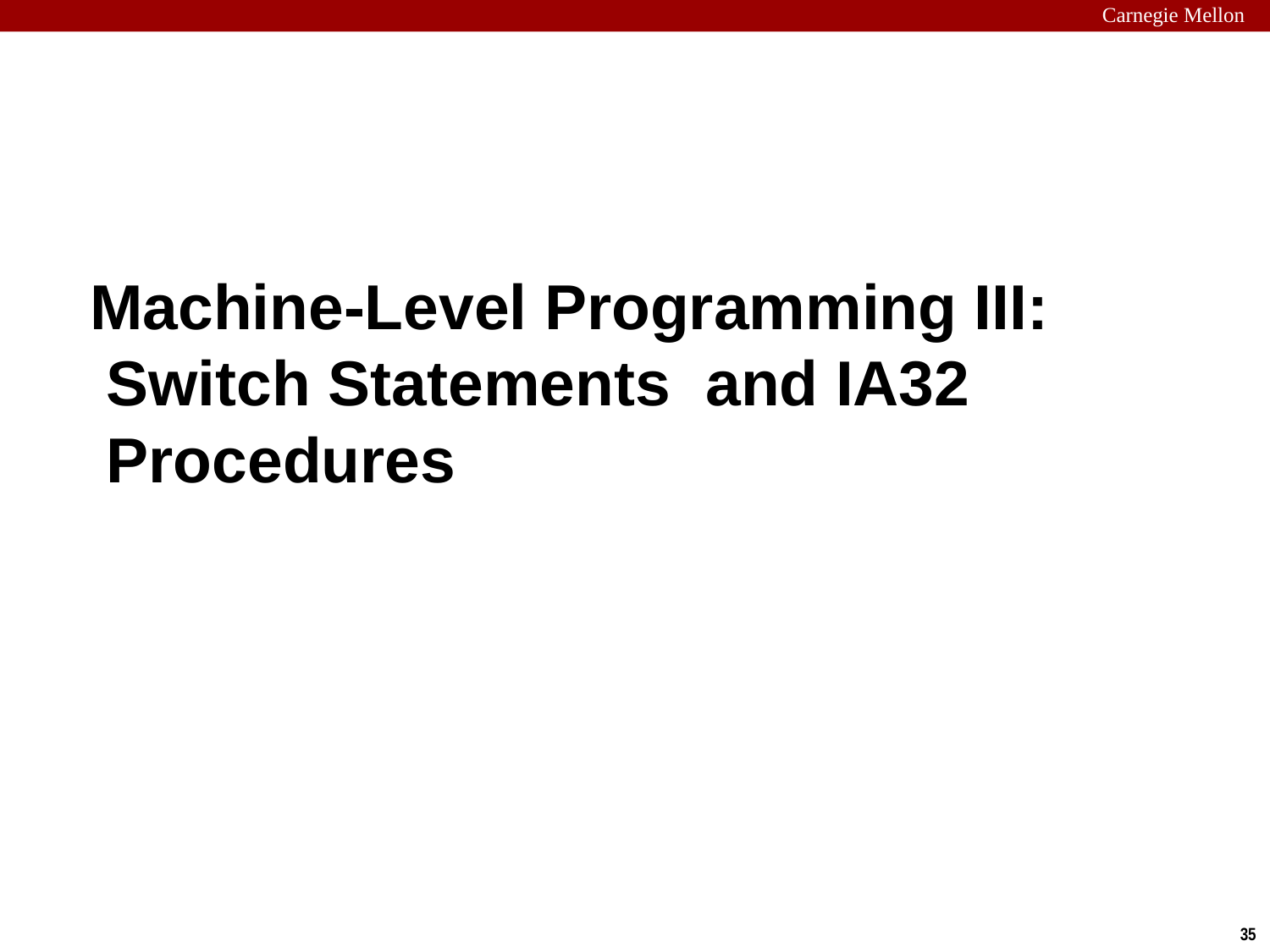

Carnegie Mellon
# Machine-Level Programming III: Switch Statements  and IA32 Procedures